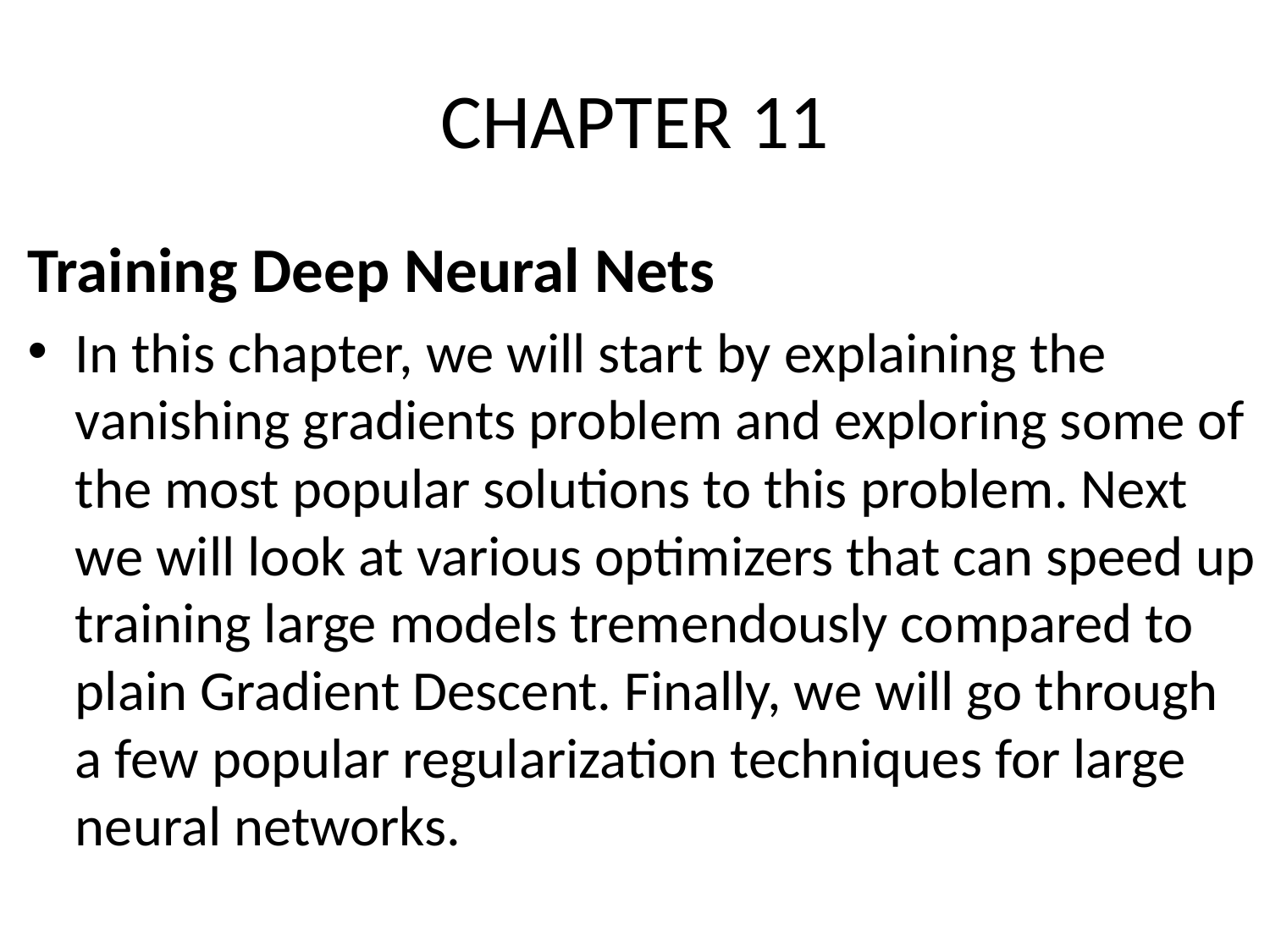

# CHAPTER 11
Training Deep Neural Nets
In this chapter, we will start by explaining the vanishing gradients problem and exploring some of the most popular solutions to this problem. Next we will look at various optimizers that can speed up training large models tremendously compared to plain Gradient Descent. Finally, we will go through a few popular regularization techniques for large neural networks.